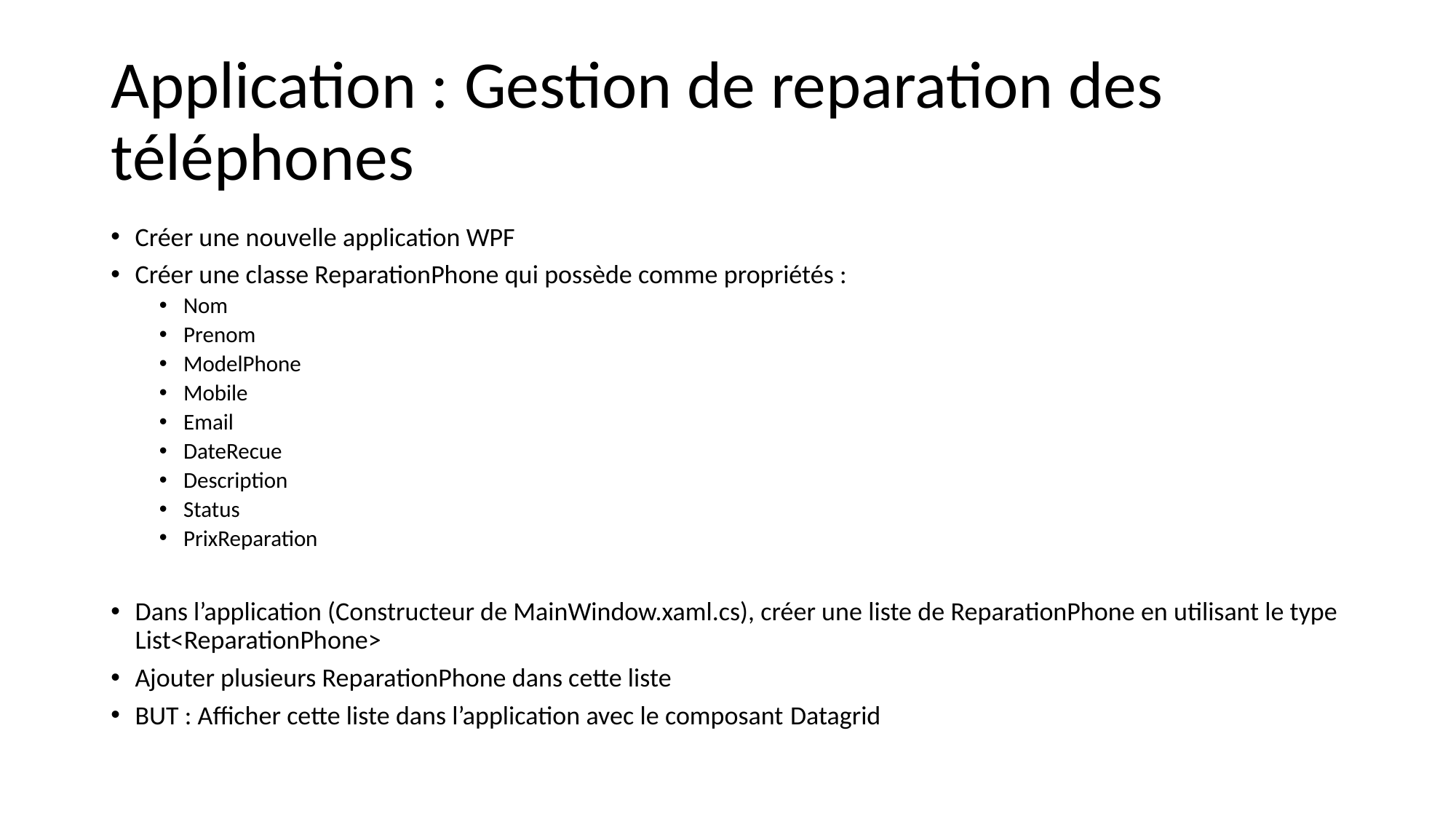

# Application : Gestion de reparation des téléphones
Créer une nouvelle application WPF
Créer une classe ReparationPhone qui possède comme propriétés :
Nom
Prenom
ModelPhone
Mobile
Email
DateRecue
Description
Status
PrixReparation

Dans l’application (Constructeur de MainWindow.xaml.cs), créer une liste de ReparationPhone en utilisant le type List<ReparationPhone>
Ajouter plusieurs ReparationPhone dans cette liste
BUT : Afficher cette liste dans l’application avec le composant Datagrid